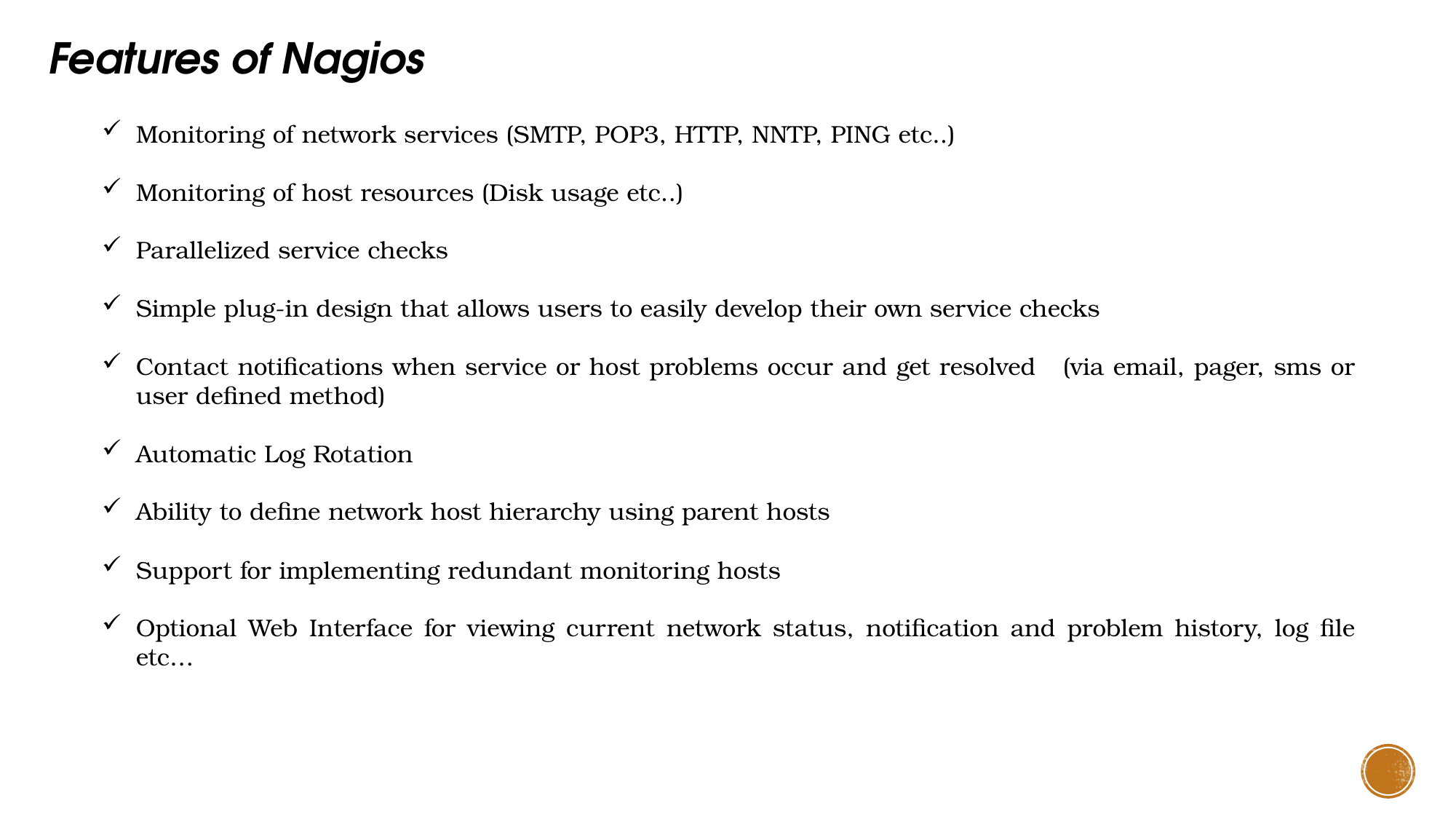

Features of Nagios
Monitoring of network services (SMTP, POP3, HTTP, NNTP, PING etc..)

Monitoring of host resources (Disk usage etc..)

Parallelized service checks

Simple plug-in design that allows users to easily develop their own service checks

Contact notifications when service or host problems occur and get resolved   (via email, pager, sms or user defined method)

Automatic Log Rotation

Ability to define network host hierarchy using parent hosts

Support for implementing redundant monitoring hosts

Optional Web Interface for viewing current network status, notification and problem history, log file etc…